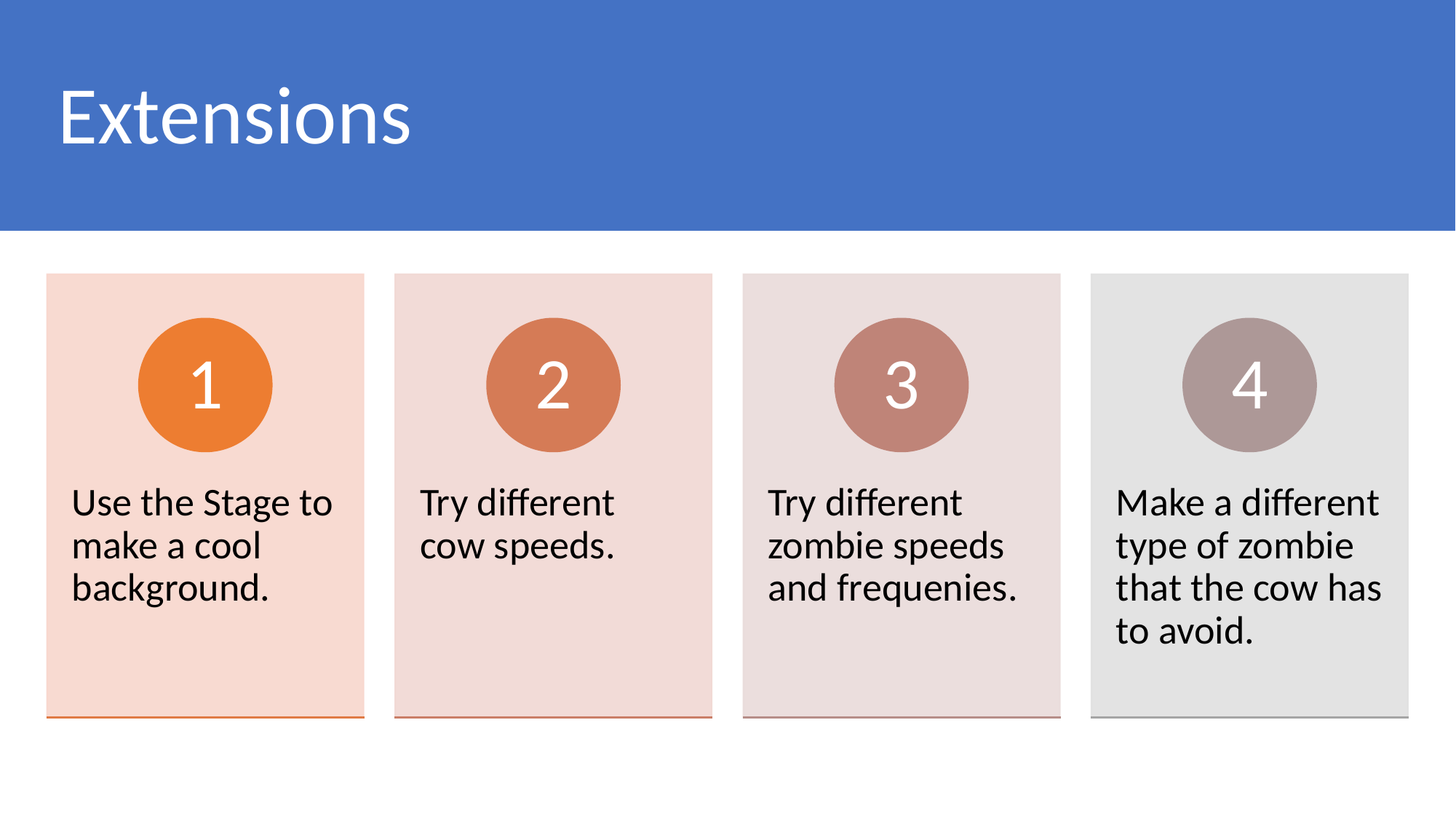

# Extensions
Use the Stage to make a cool background.
1
Try different cow speeds.
2
Try different zombie speeds and frequenies.
3
Make a different type of zombie that the cow has to avoid.
4